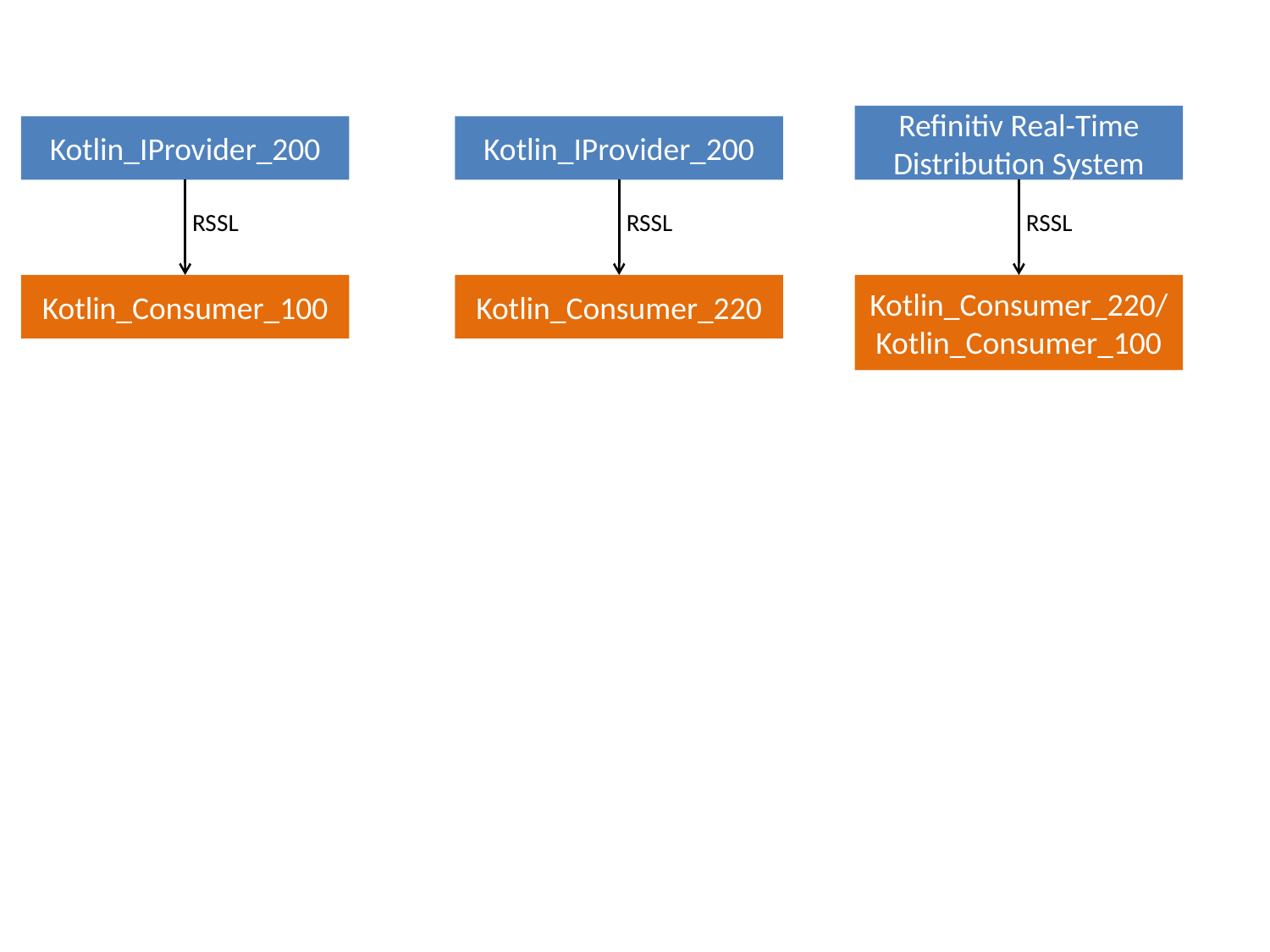

Refinitiv Real-Time Distribution System
Kotlin_IProvider_200
Kotlin_IProvider_200
RSSL
RSSL
RSSL
Kotlin_Consumer_100
Kotlin_Consumer_220
Kotlin_Consumer_220/Kotlin_Consumer_100